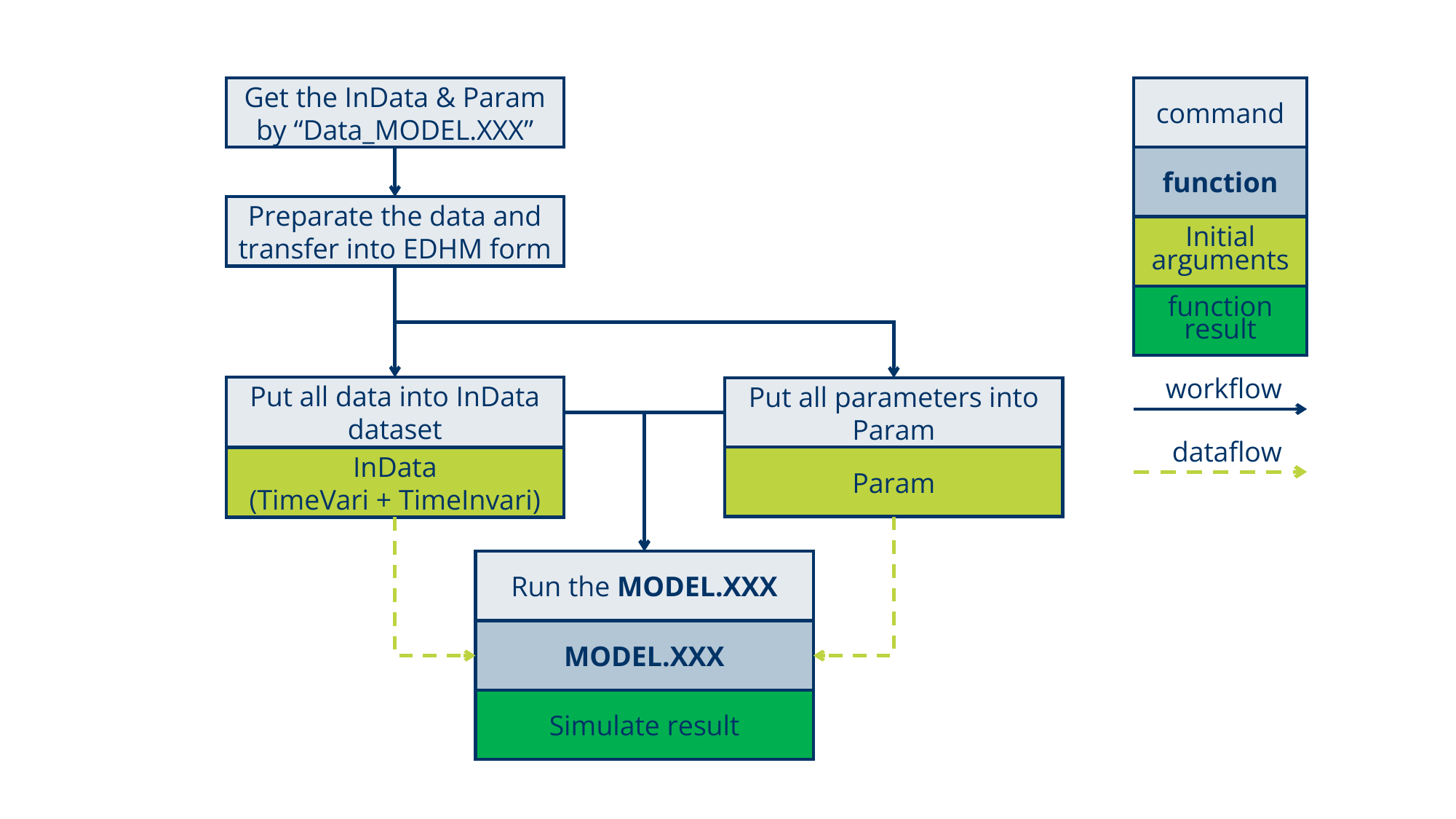

Get the InData & Param by “Data_MODEL.XXX”
command
function
Initial arguments
function result
workflow

dataflow

Preparate the data and transfer into EDHM form
Put all data into InData dataset
Put all parameters into Param
Param
InData
(TimeVari + TimeInvari)
Run the MODEL.XXX
MODEL.XXX
Simulate result